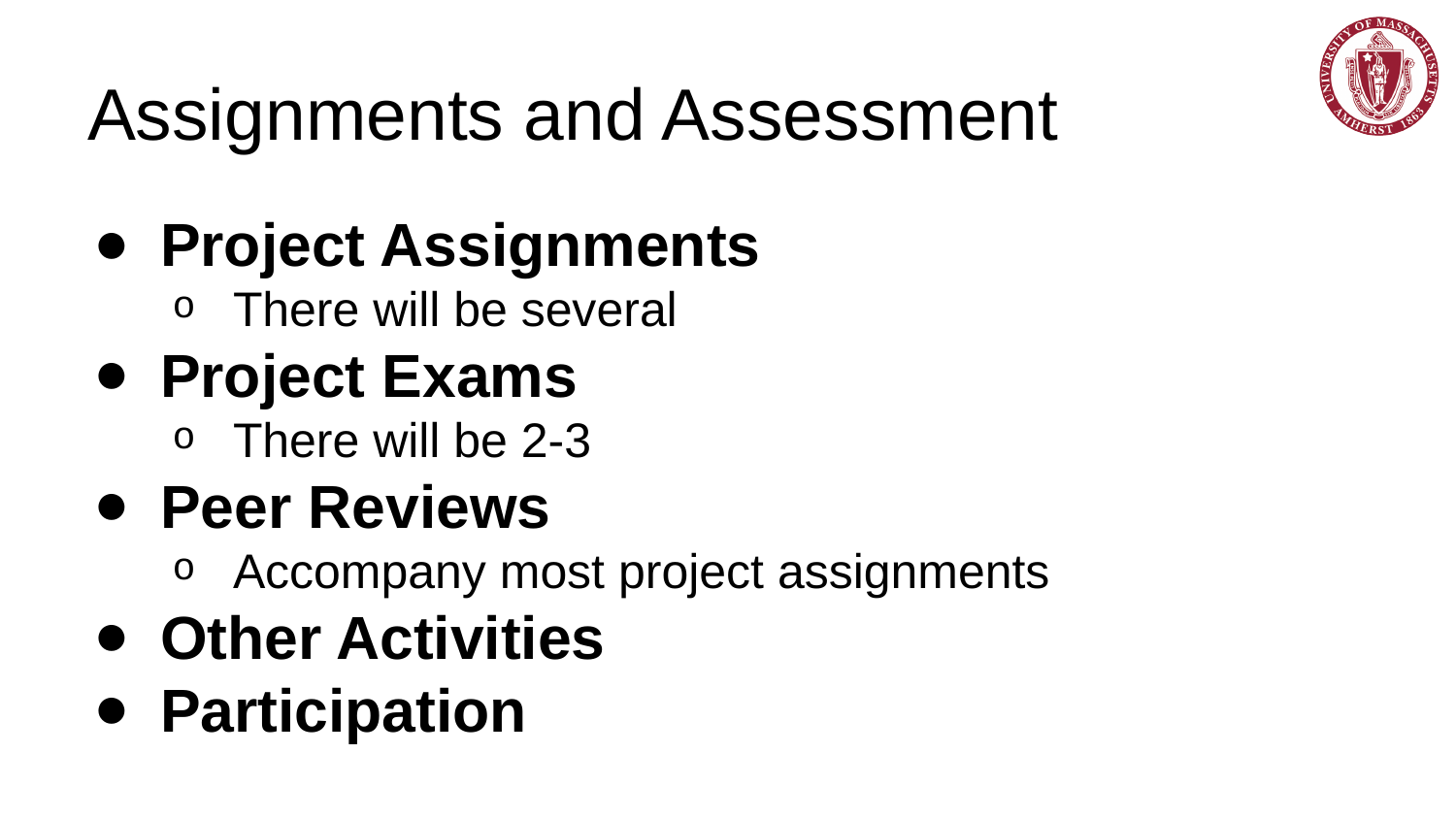

# Assignments and Assessment
Project Assignments
There will be several
Project Exams
There will be 2-3
Peer Reviews
Accompany most project assignments
Other Activities
Participation